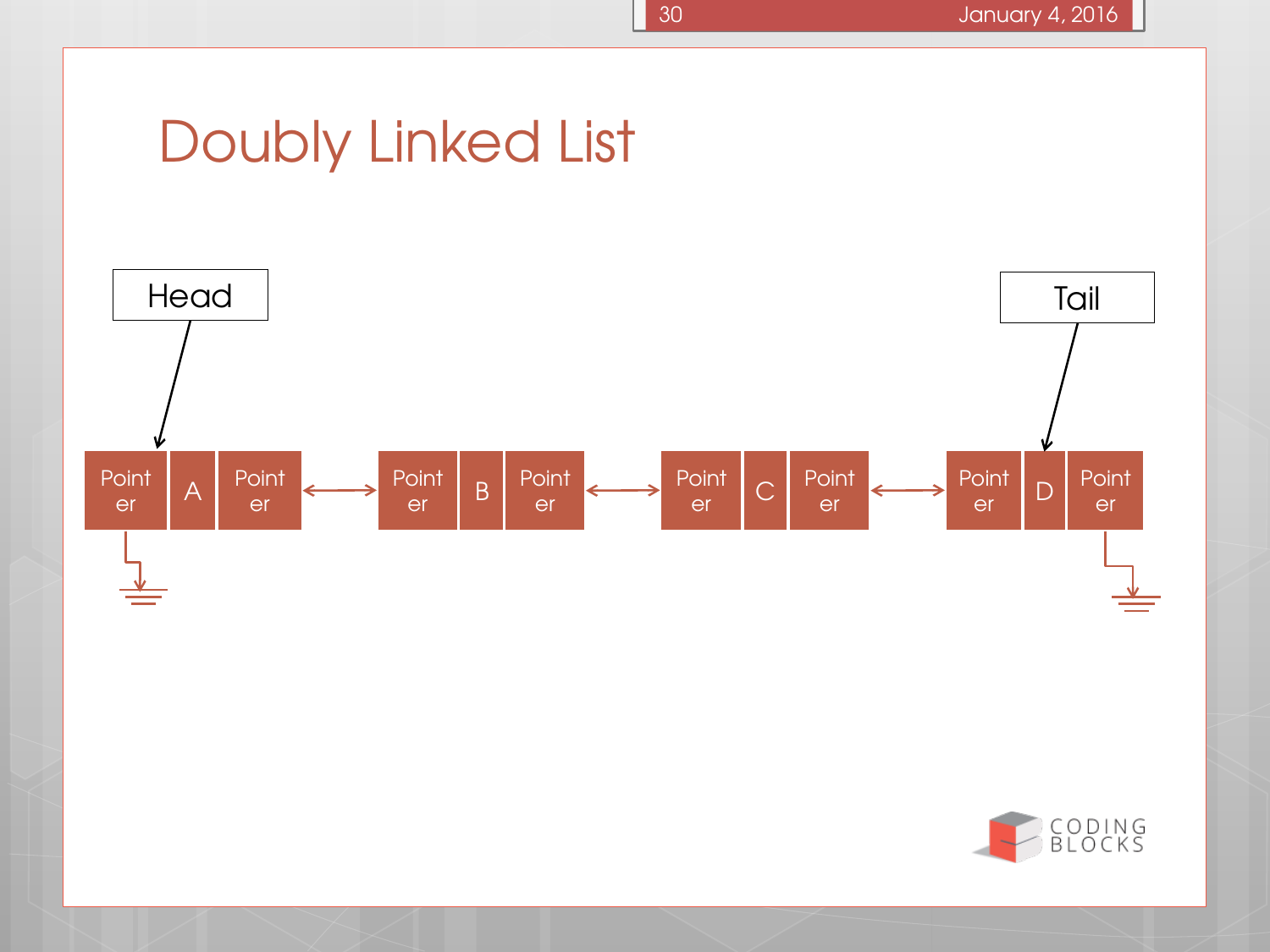

January 4, 2016
30
# Doubly Linked List
Head
Tail
Pointer
A
Pointer
Pointer
B
Pointer
Pointer
C
Pointer
Pointer
D
Pointer